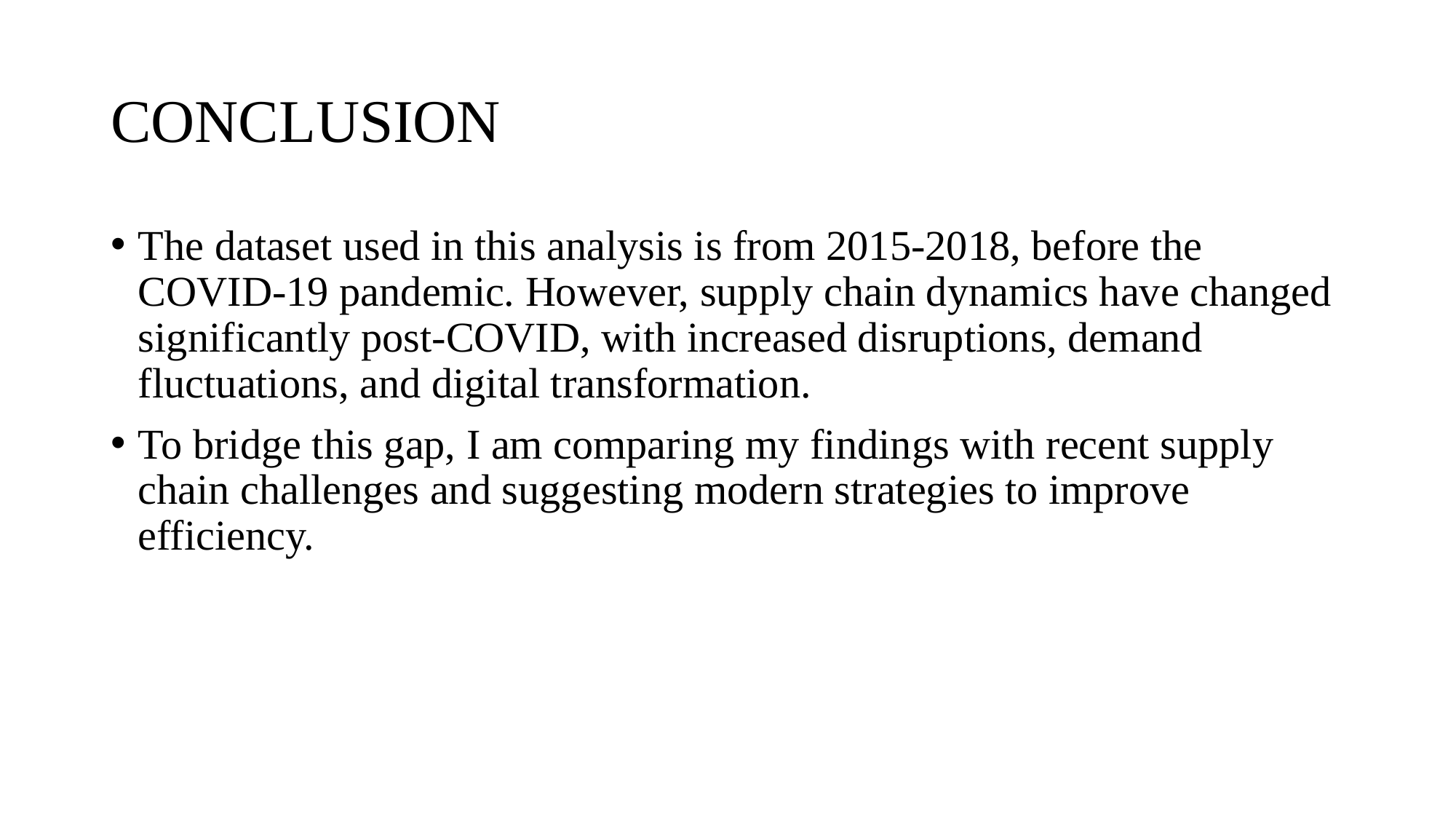

# CONCLUSION
The dataset used in this analysis is from 2015-2018, before the COVID-19 pandemic. However, supply chain dynamics have changed significantly post-COVID, with increased disruptions, demand fluctuations, and digital transformation.
To bridge this gap, I am comparing my findings with recent supply chain challenges and suggesting modern strategies to improve efficiency.